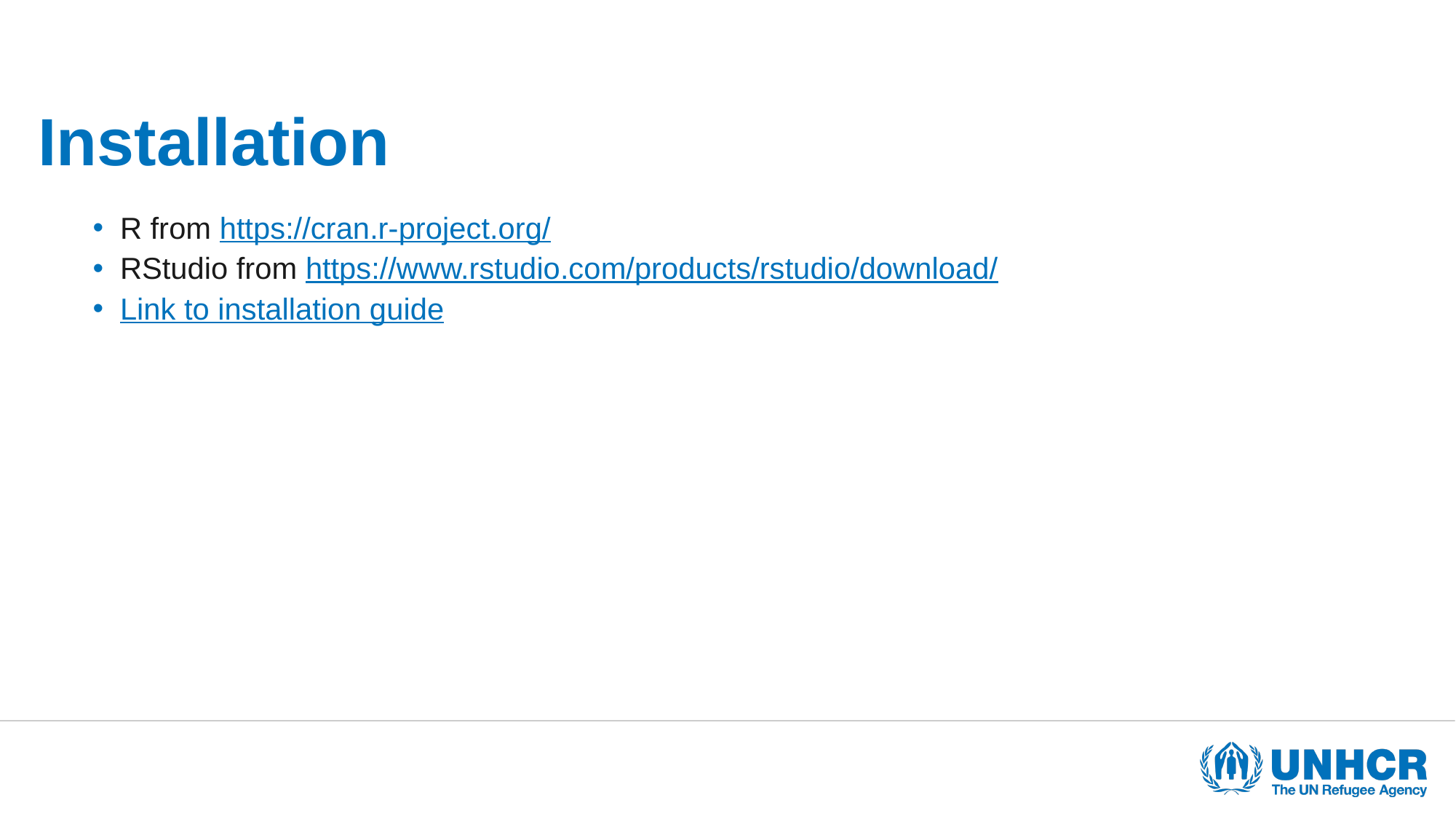

# Installation
R from https://cran.r-project.org/
RStudio from https://www.rstudio.com/products/rstudio/download/
Link to installation guide